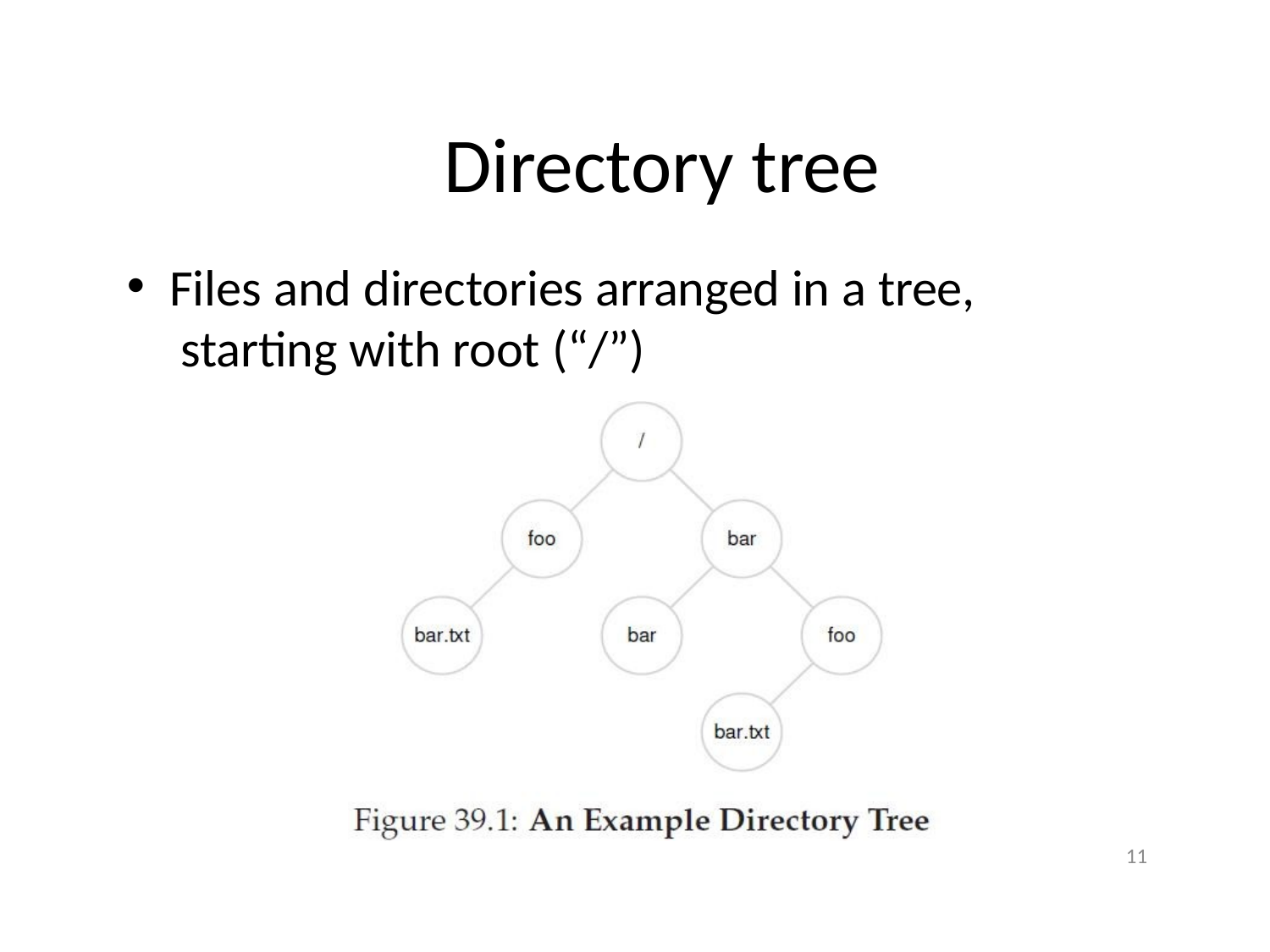

# Directory tree
Files and directories arranged in a tree,  starting with root (“/”)

11